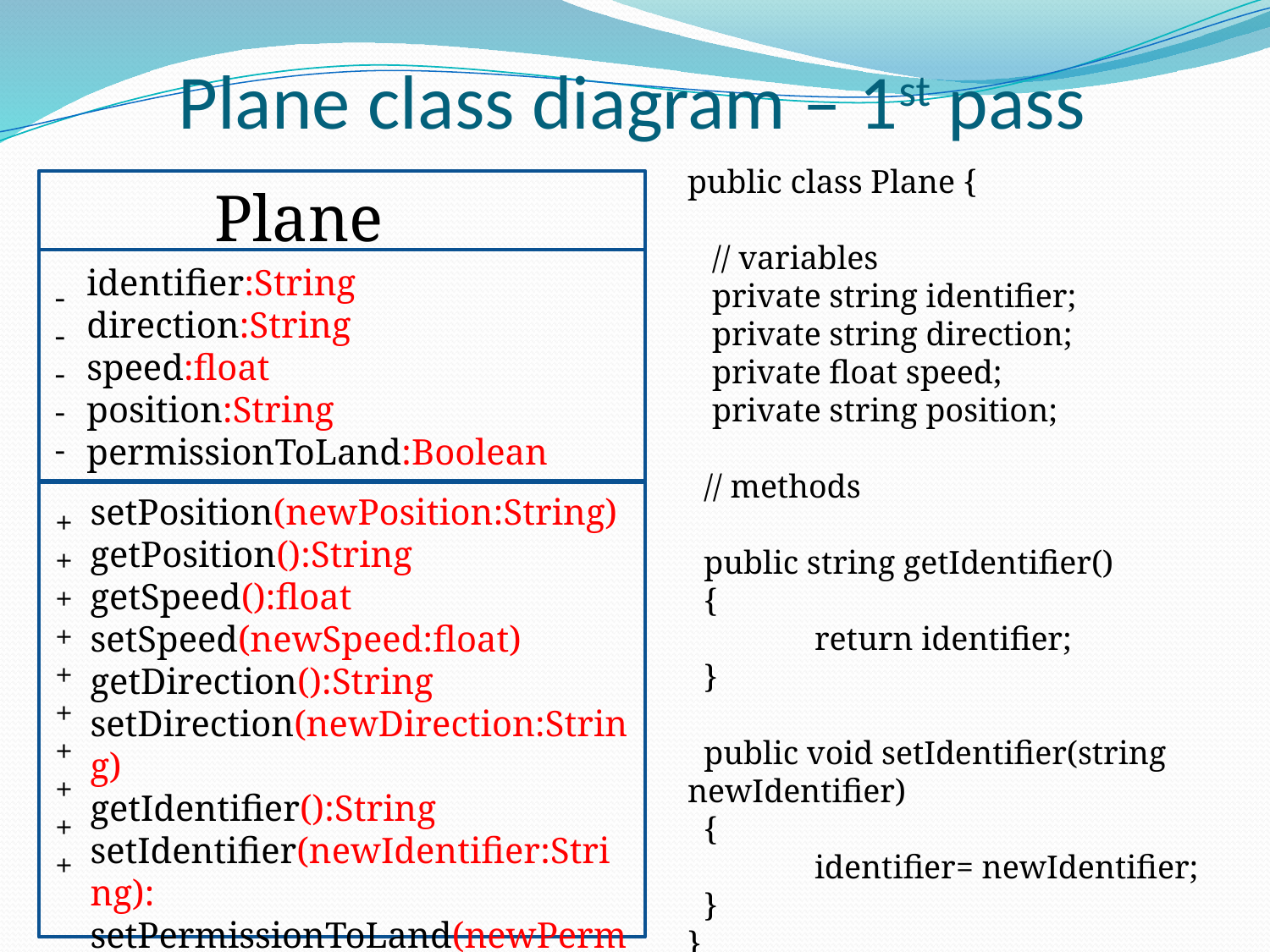

# Plane class diagram – 1st pass
public class Plane {

   // variables
   private string identifier;
   private string direction;
   private float speed;
   private string position;

  // methods

  public string getIdentifier()
  {
	return identifier;
  }

  public void setIdentifier(string newIdentifier)
  {
	identifier= newIdentifier;
  }
}

Plane

identifier:String
direction:String
speed:float
position:String
permissionToLand:Boolean
-
-
-
-
-

setPosition(newPosition:String)
getPosition():String
getSpeed():float
setSpeed(newSpeed:float)
getDirection():String
setDirection(newDirection:String)
getIdentifier():String
setIdentifier(newIdentifier:String):
setPermissionToLand(newPerm:Boolean)
getPermissionToLand():Boolean

+
+
+
+
+
+
+
+
+
+